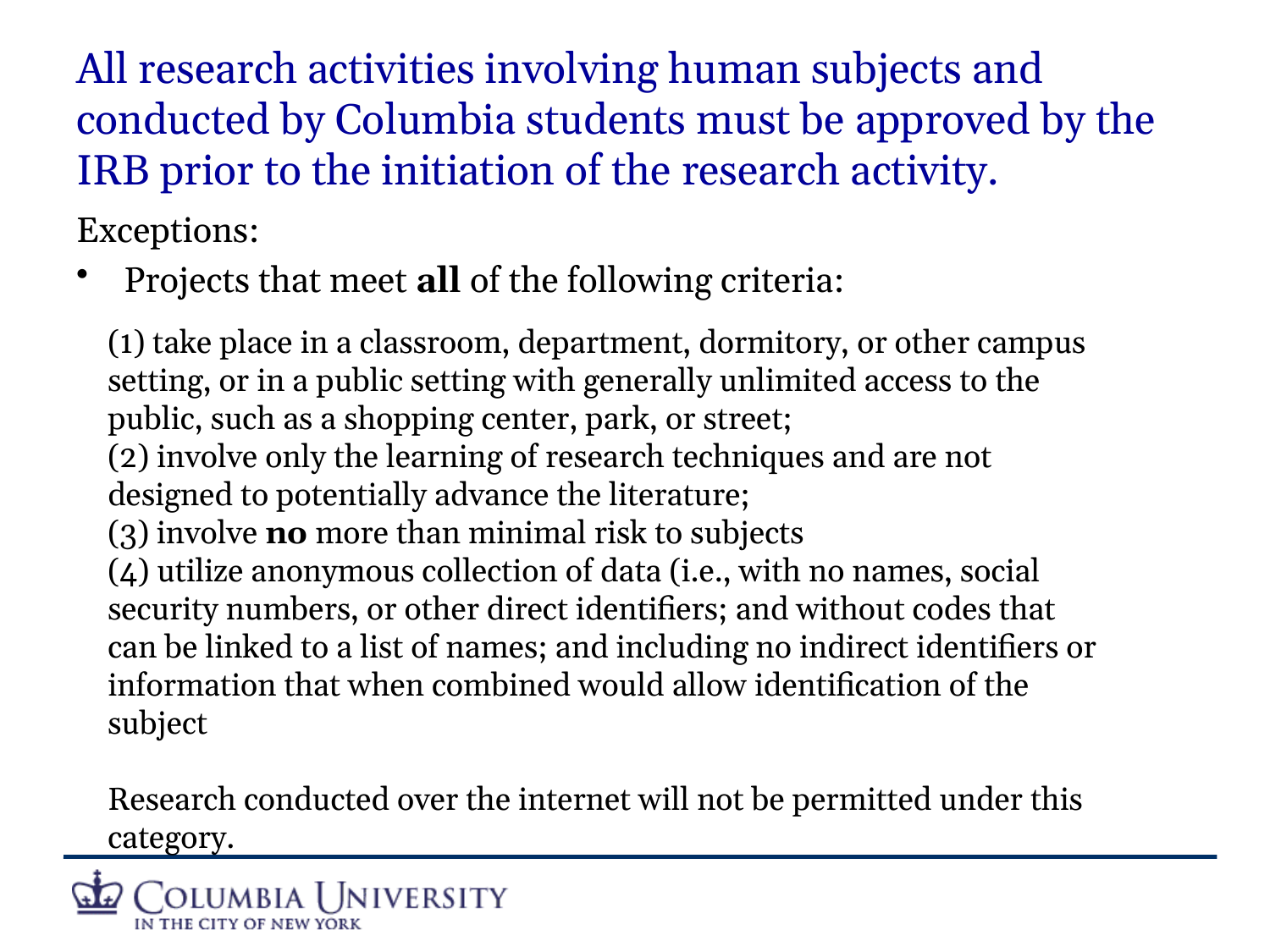

# All research activities involving human subjects and conducted by Columbia students must be approved by the IRB prior to the initiation of the research activity.
Exceptions:
Projects that meet all of the following criteria:
(1) take place in a classroom, department, dormitory, or other campus setting, or in a public setting with generally unlimited access to the public, such as a shopping center, park, or street;
(2) involve only the learning of research techniques and are not designed to potentially advance the literature;
(3) involve no more than minimal risk to subjects
(4) utilize anonymous collection of data (i.e., with no names, social security numbers, or other direct identifiers; and without codes that can be linked to a list of names; and including no indirect identifiers or information that when combined would allow identification of the subject

Research conducted over the internet will not be permitted under this category.